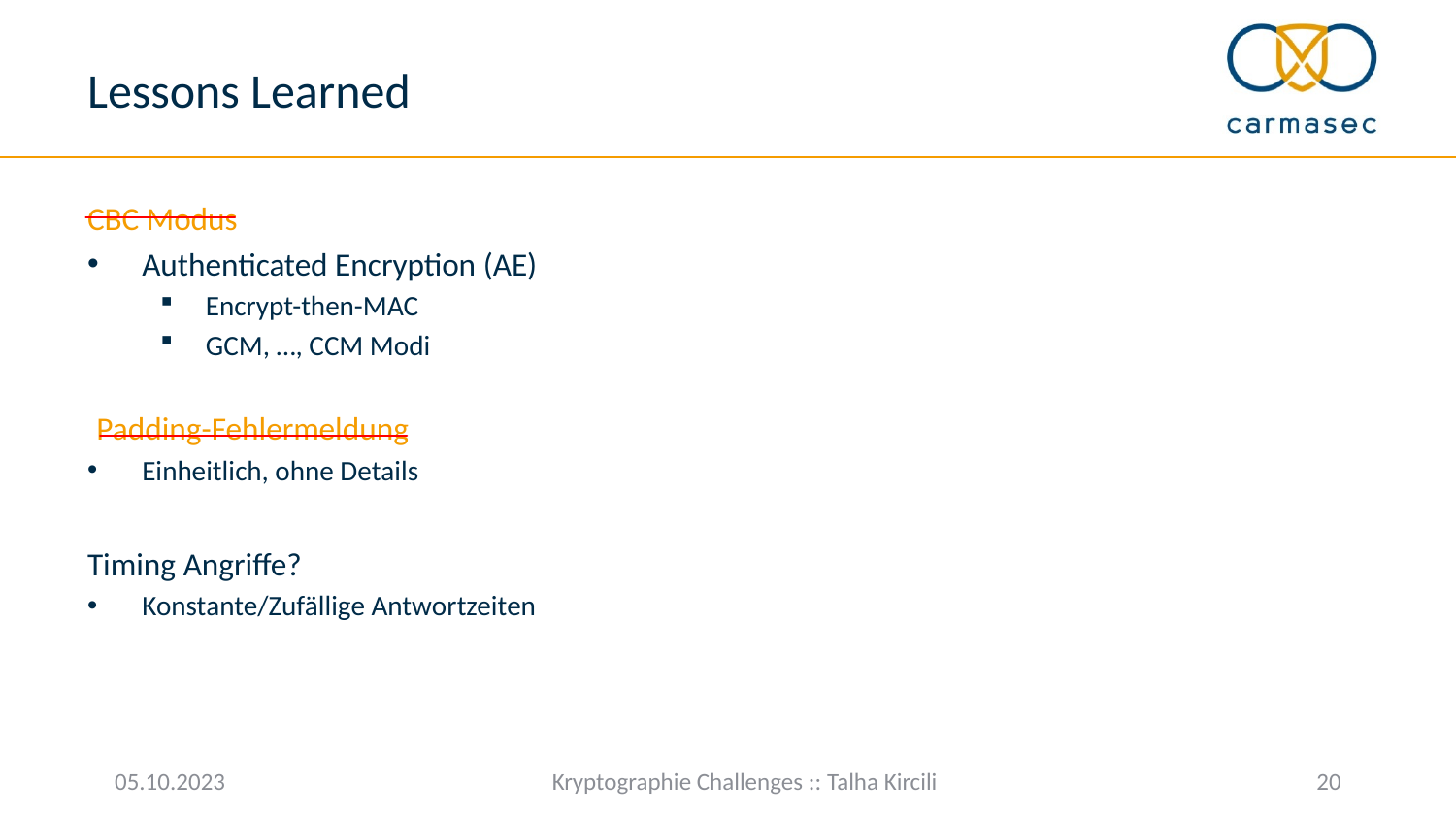

# Lessons Learned
CBC Modus
Authenticated Encryption (AE)
Encrypt-then-MAC
GCM, …, CCM Modi

Padding-Fehlermeldung
Einheitlich, ohne Details

Timing Angriffe?
Konstante/Zufällige Antwortzeiten

05.10.2023
Kryptographie Challenges :: Talha Kircili
20